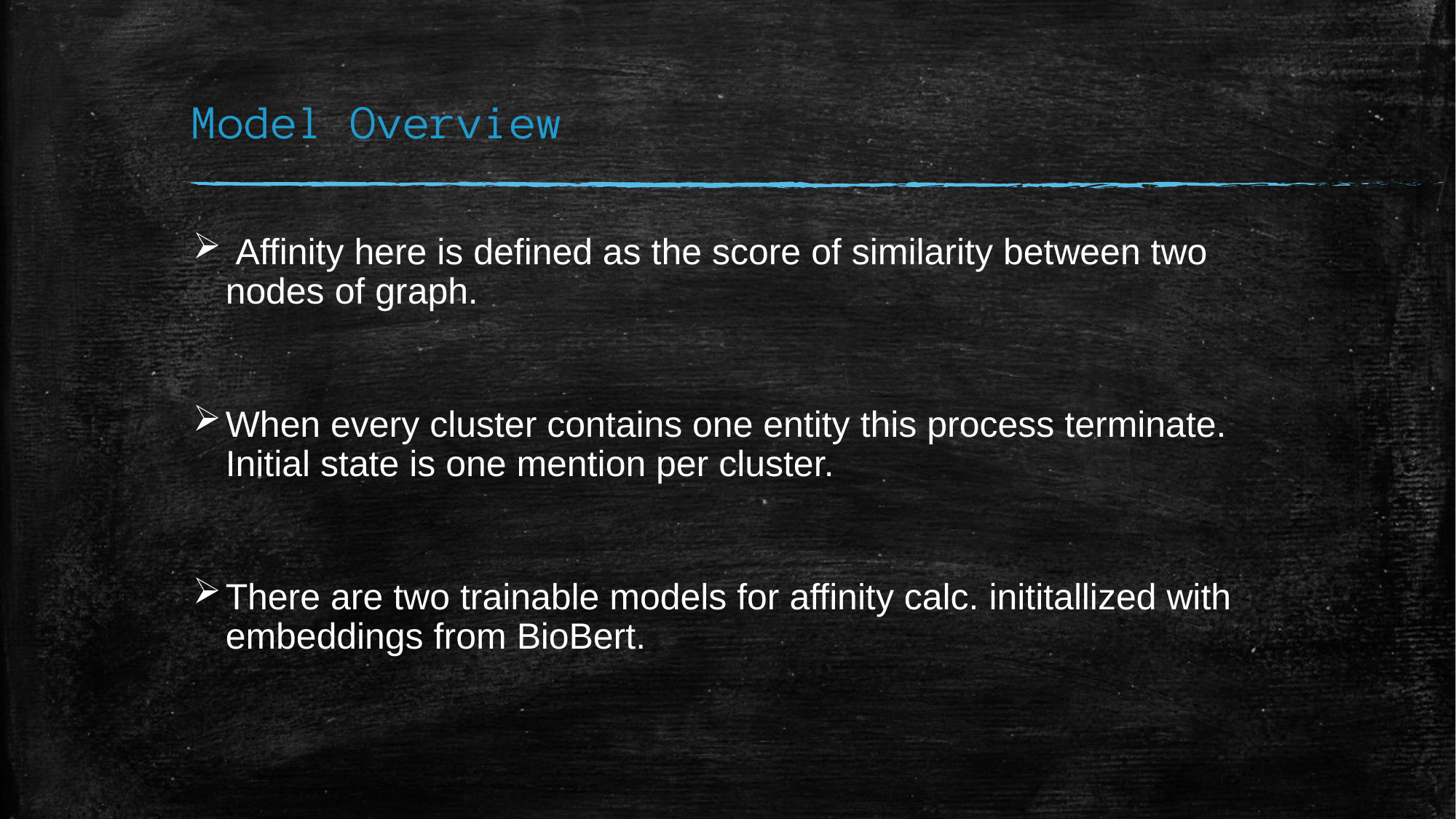

# Model Overview
 Affinity here is defined as the score of similarity between two nodes of graph.

When every cluster contains one entity this process terminate. Initial state is one mention per cluster.

There are two trainable models for affinity calc. inititallized with embeddings from BioBert.